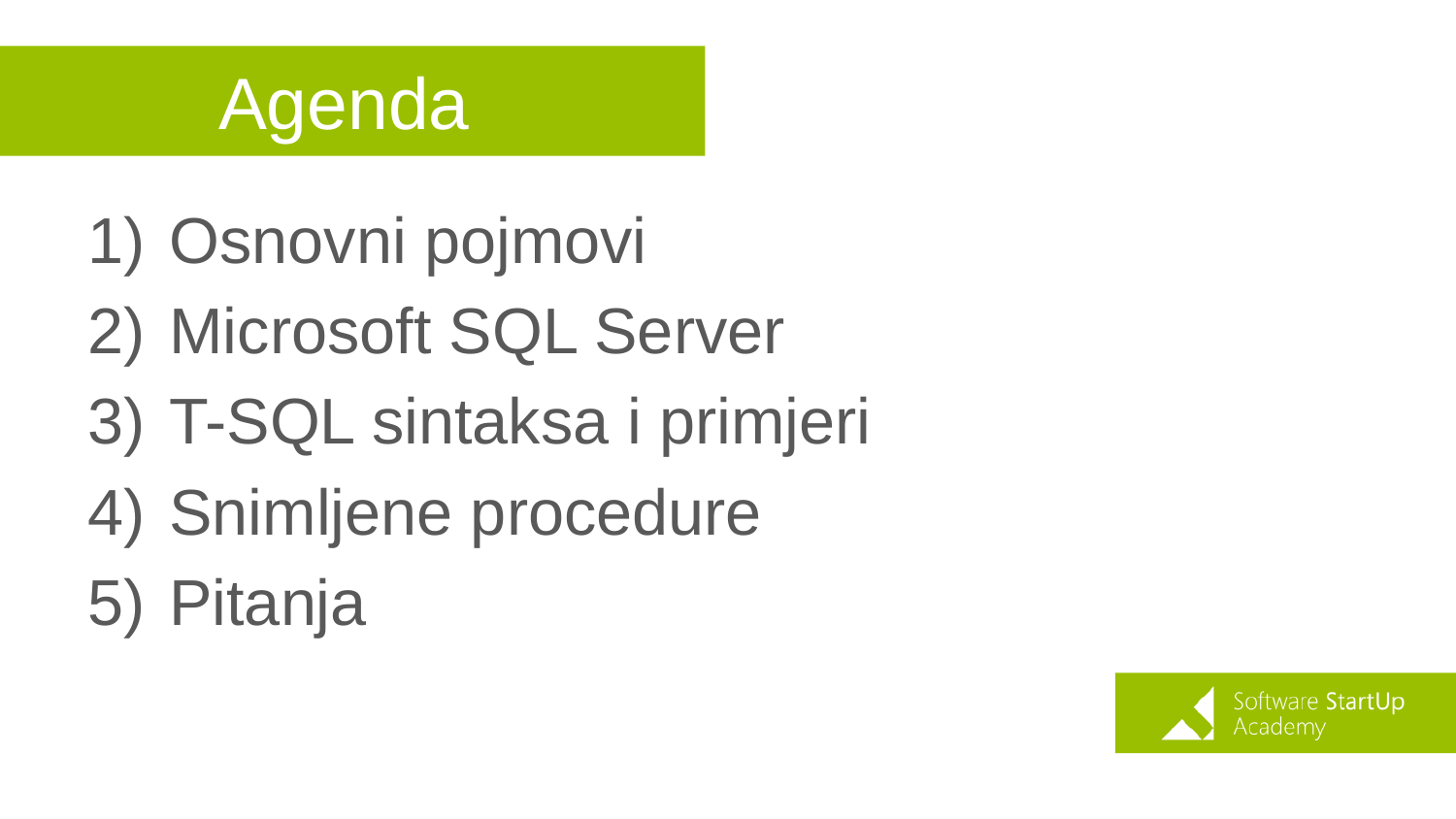

# Agenda
Osnovni pojmovi
Microsoft SQL Server
T-SQL sintaksa i primjeri
Snimljene procedure
Pitanja